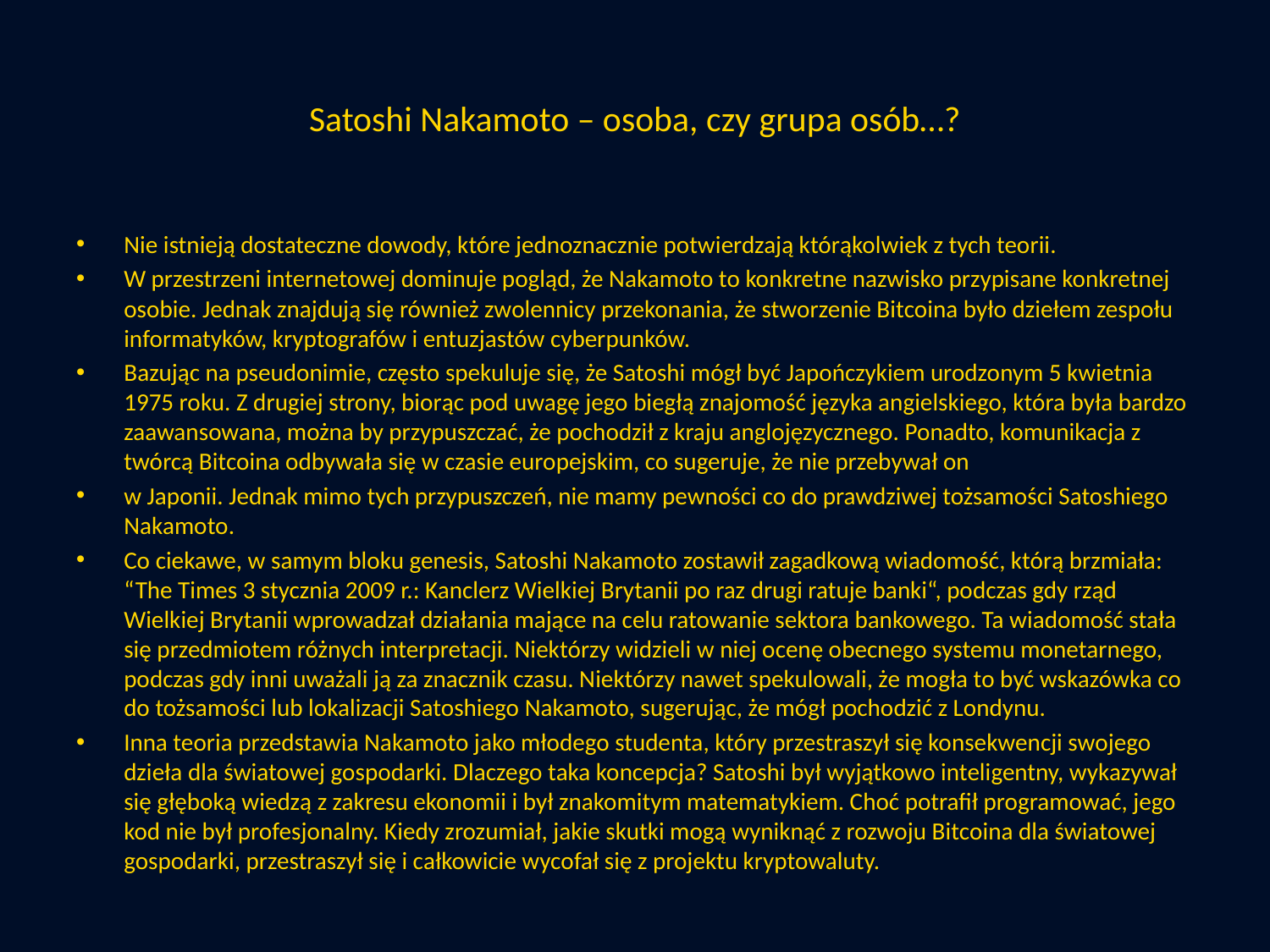

# Satoshi Nakamoto – osoba, czy grupa osób…?
Nie istnieją dostateczne dowody, które jednoznacznie potwierdzają którąkolwiek z tych teorii.
W przestrzeni internetowej dominuje pogląd, że Nakamoto to konkretne nazwisko przypisane konkretnej osobie. Jednak znajdują się również zwolennicy przekonania, że stworzenie Bitcoina było dziełem zespołu informatyków, kryptografów i entuzjastów cyberpunków.
Bazując na pseudonimie, często spekuluje się, że Satoshi mógł być Japończykiem urodzonym 5 kwietnia 1975 roku. Z drugiej strony, biorąc pod uwagę jego biegłą znajomość języka angielskiego, która była bardzo zaawansowana, można by przypuszczać, że pochodził z kraju anglojęzycznego. Ponadto, komunikacja z twórcą Bitcoina odbywała się w czasie europejskim, co sugeruje, że nie przebywał on
w Japonii. Jednak mimo tych przypuszczeń, nie mamy pewności co do prawdziwej tożsamości Satoshiego Nakamoto.
Co ciekawe, w samym bloku genesis, Satoshi Nakamoto zostawił zagadkową wiadomość, którą brzmiała: “The Times 3 stycznia 2009 r.: Kanclerz Wielkiej Brytanii po raz drugi ratuje banki“, podczas gdy rząd Wielkiej Brytanii wprowadzał działania mające na celu ratowanie sektora bankowego. Ta wiadomość stała się przedmiotem różnych interpretacji. Niektórzy widzieli w niej ocenę obecnego systemu monetarnego, podczas gdy inni uważali ją za znacznik czasu. Niektórzy nawet spekulowali, że mogła to być wskazówka co do tożsamości lub lokalizacji Satoshiego Nakamoto, sugerując, że mógł pochodzić z Londynu.
Inna teoria przedstawia Nakamoto jako młodego studenta, który przestraszył się konsekwencji swojego dzieła dla światowej gospodarki. Dlaczego taka koncepcja? Satoshi był wyjątkowo inteligentny, wykazywał się głęboką wiedzą z zakresu ekonomii i był znakomitym matematykiem. Choć potrafił programować, jego kod nie był profesjonalny. Kiedy zrozumiał, jakie skutki mogą wyniknąć z rozwoju Bitcoina dla światowej gospodarki, przestraszył się i całkowicie wycofał się z projektu kryptowaluty.